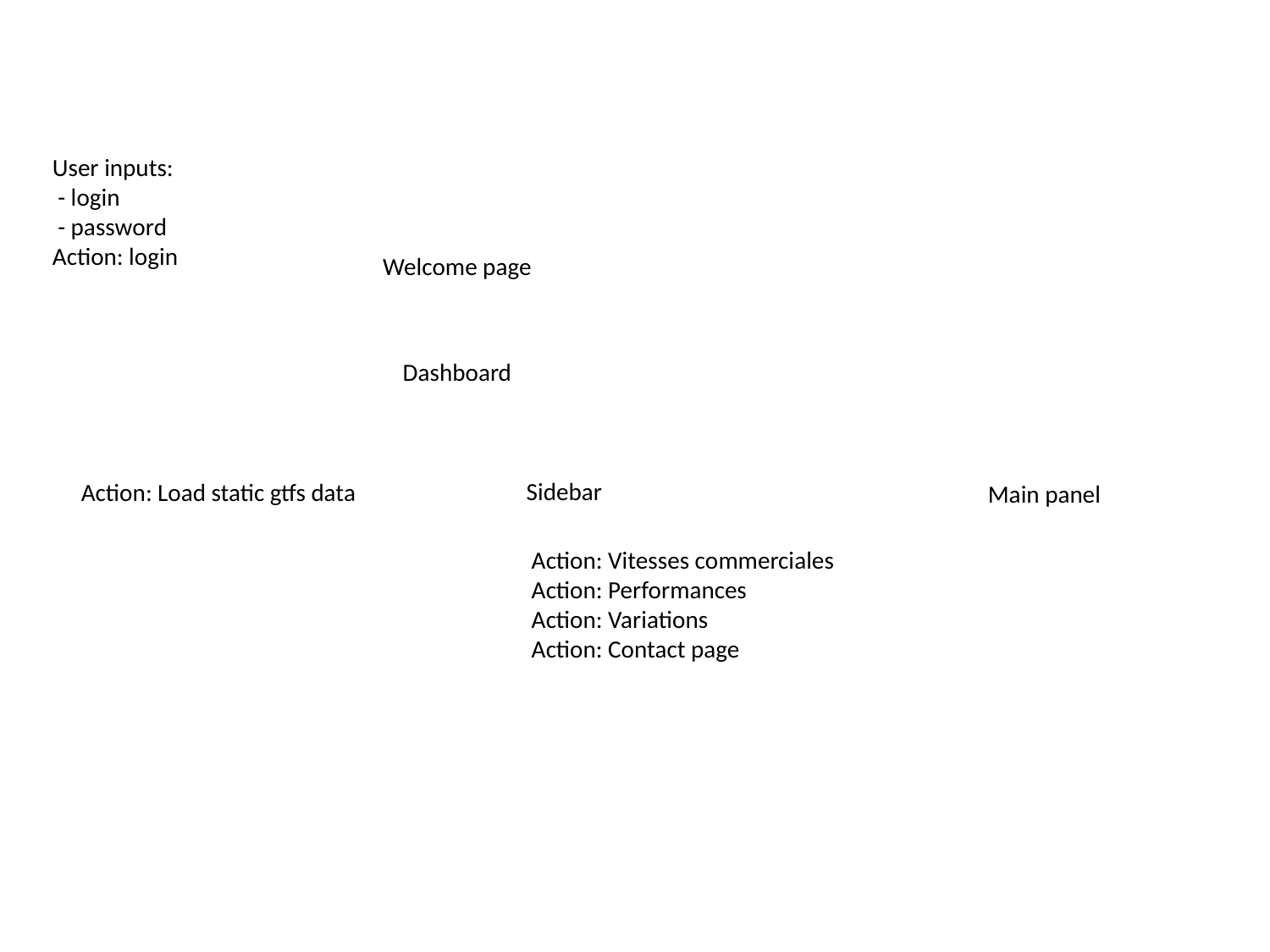

User inputs:
 - login
 - password
Action: login
Welcome page
Dashboard
Sidebar
Action: Load static gtfs data
Main panel
Action: Vitesses commerciales
Action: Performances
Action: Variations
Action: Contact page